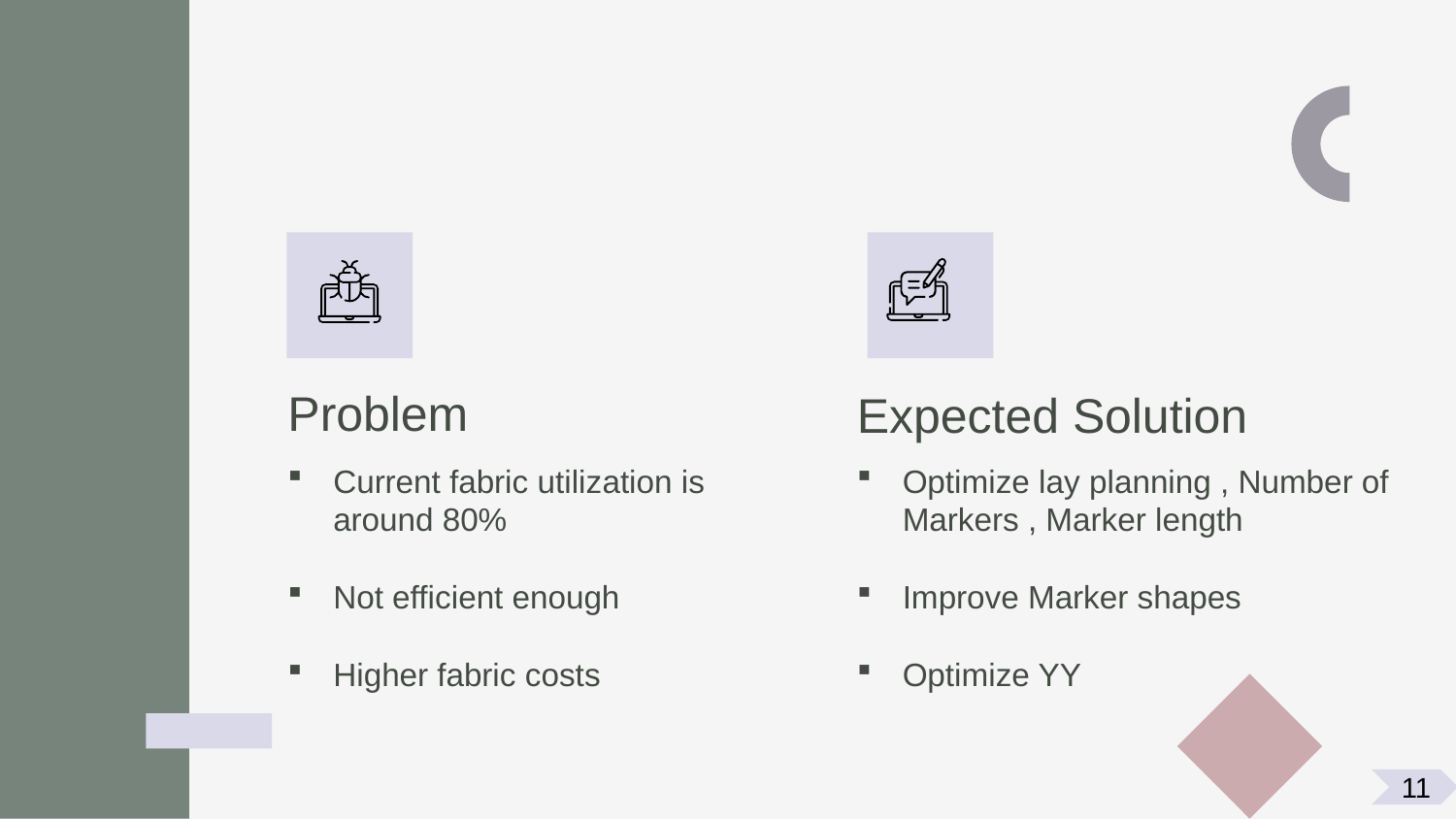

Problem
Expected Solution
Current fabric utilization is around 80%
Not efficient enough
Higher fabric costs

Optimize lay planning , Number of Markers , Marker length
Improve Marker shapes
Optimize YY

11